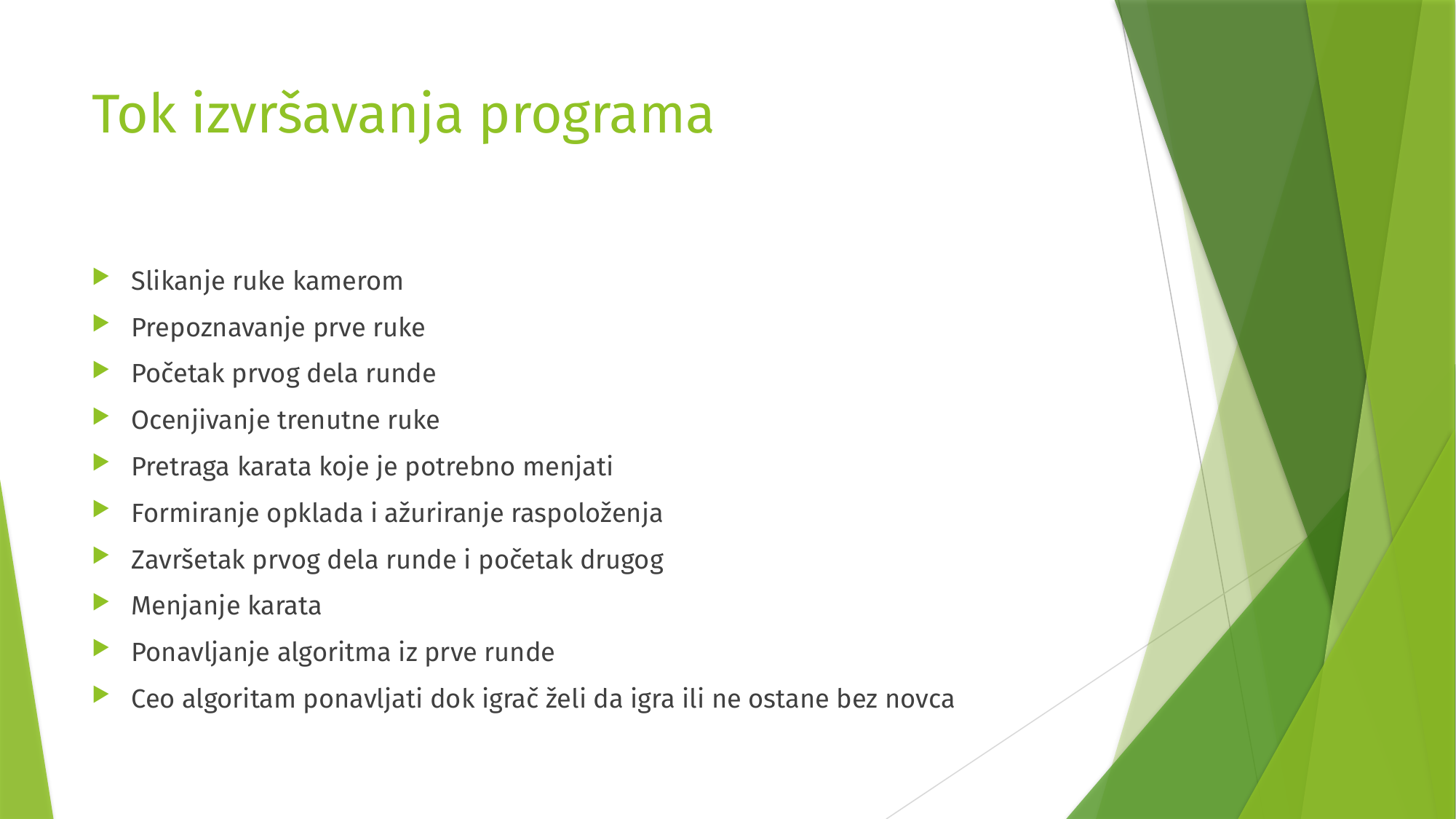

# Tok izvršavanja programa
Slikanje ruke kamerom
Prepoznavanje prve ruke
Početak prvog dela runde
Ocenjivanje trenutne ruke
Pretraga karata koje je potrebno menjati
Formiranje opklada i ažuriranje raspoloženja
Završetak prvog dela runde i početak drugog
Menjanje karata
Ponavljanje algoritma iz prve runde
Ceo algoritam ponavljati dok igrač želi da igra ili ne ostane bez novca